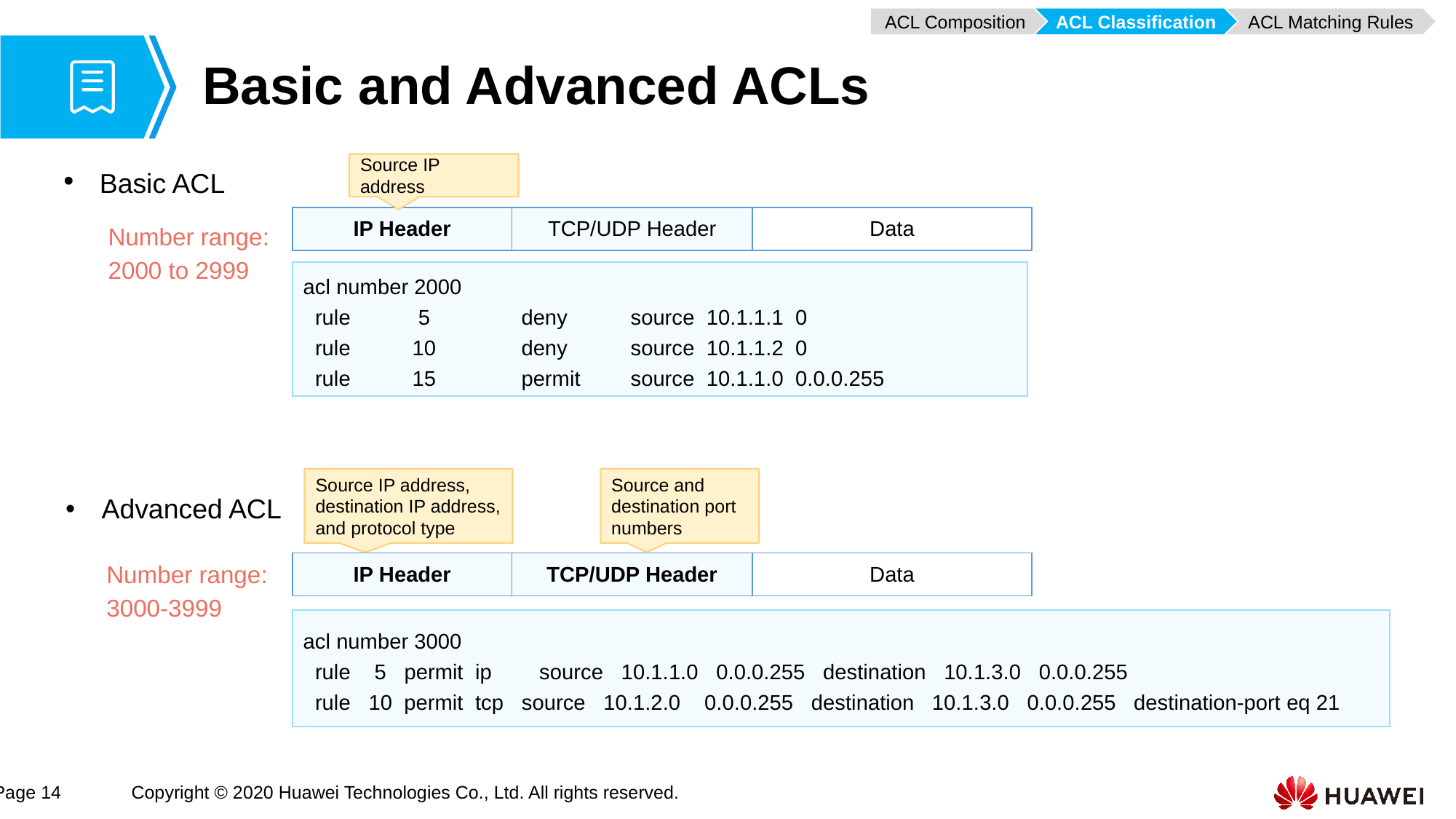

ACL Composition
ACL Classification
ACL Matching Rules
# Basic and Advanced ACLs
Basic ACL
Source IP address
Number range:
2000 to 2999
| IP Header | TCP/UDP Header | Data |
| --- | --- | --- |
acl number 2000
  rule	 5	deny	source  10.1.1.1  0
  rule	10	deny	source  10.1.1.2  0
  rule	15	permit	source  10.1.1.0  0.0.0.255
Source IP address, destination IP address, and protocol type
Source and destination port numbers
Advanced ACL
Number range:
3000-3999
| IP Header | TCP/UDP Header | Data |
| --- | --- | --- |
acl number 3000
  rule    5   permit  ip	   source   10.1.1.0   0.0.0.255   destination   10.1.3.0   0.0.0.255
  rule   10  permit  tcp   source   10.1.2.0    0.0.0.255   destination   10.1.3.0   0.0.0.255   destination-port eq 21